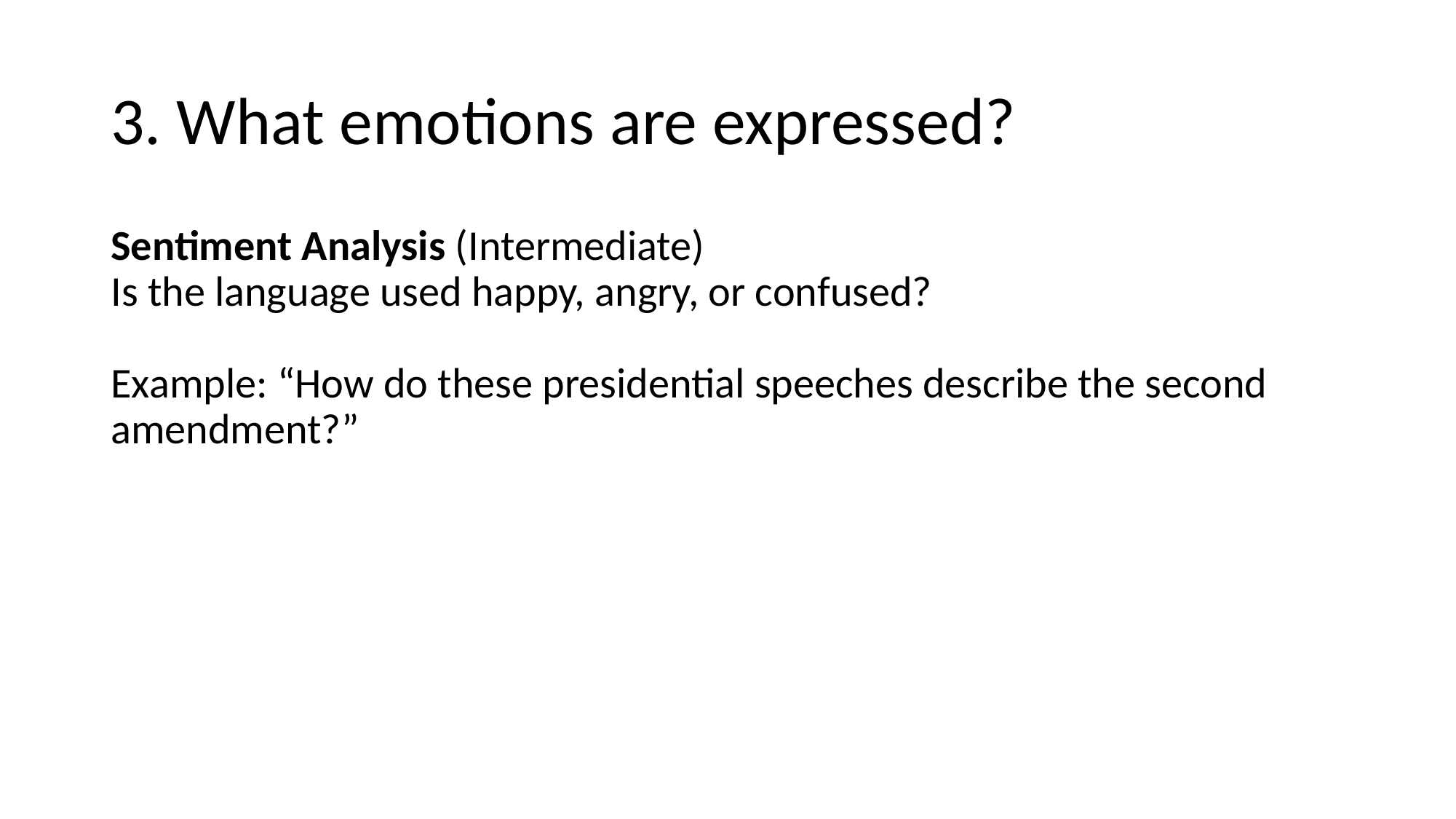

# 3. What emotions are expressed?
Sentiment Analysis (Intermediate)
Is the language used happy, angry, or confused?
Example: “How do these presidential speeches describe the second amendment?”